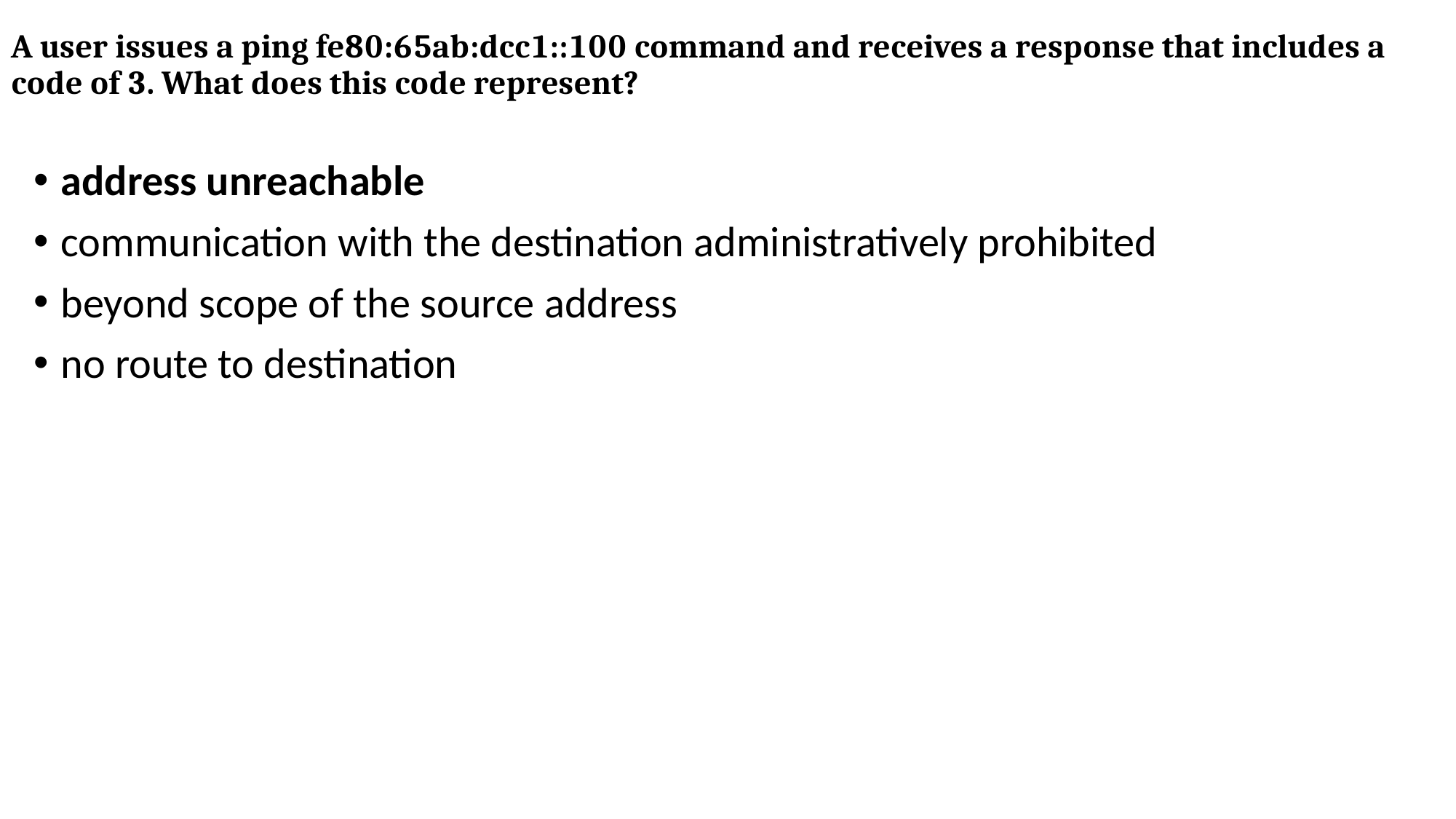

# A user issues a ping fe80:65ab:dcc1::100 command and receives a response that includes a code of 3. What does this code represent?
address unreachable
communication with the destination administratively prohibited
beyond scope of the source address
no route to destination